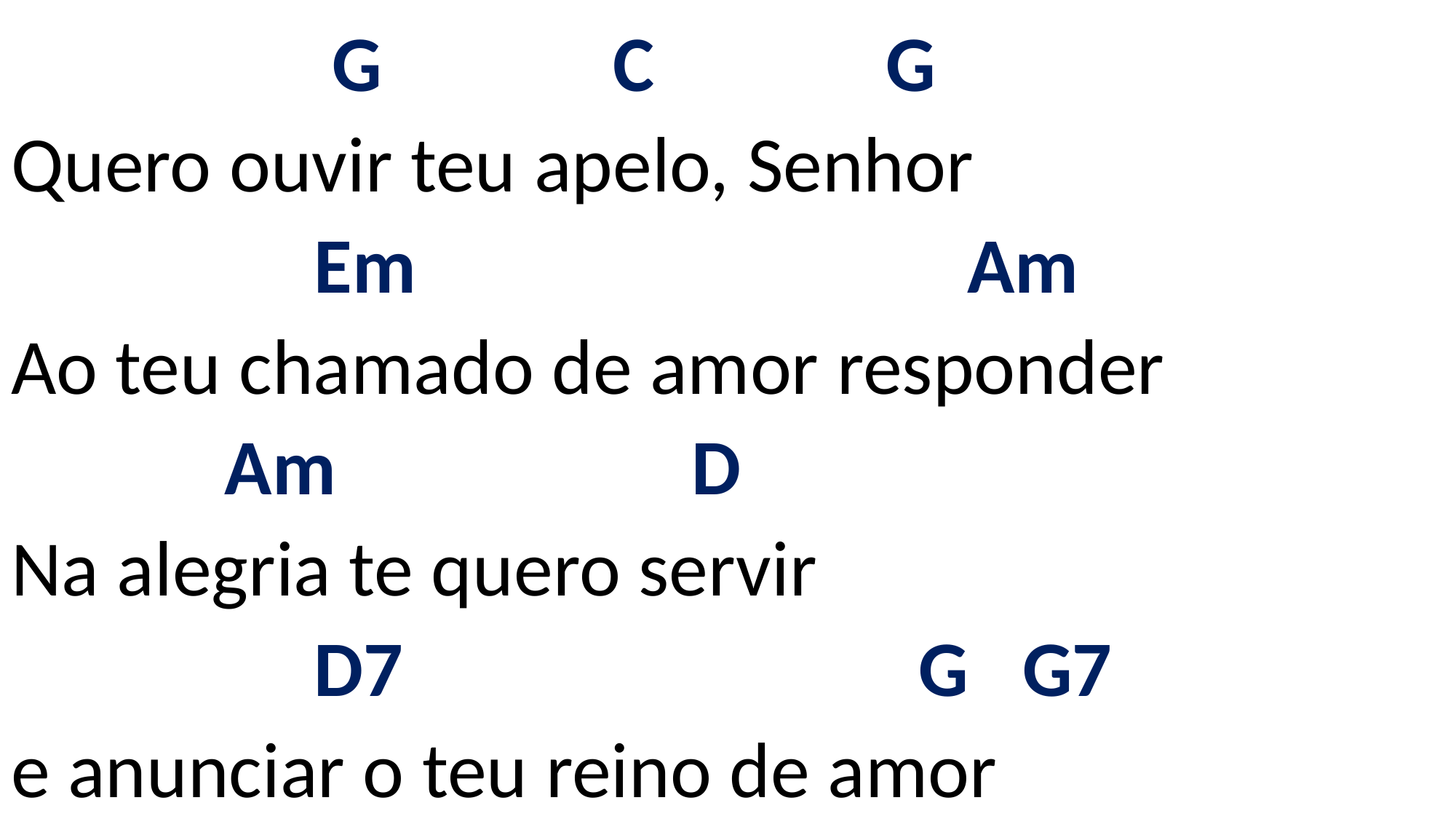

# G             C             G Quero ouvir teu apelo, Senhor Em                               Am Ao teu chamado de amor responder Am                    D Na alegria te quero servir D7                             G   G7 e anunciar o teu reino de amor